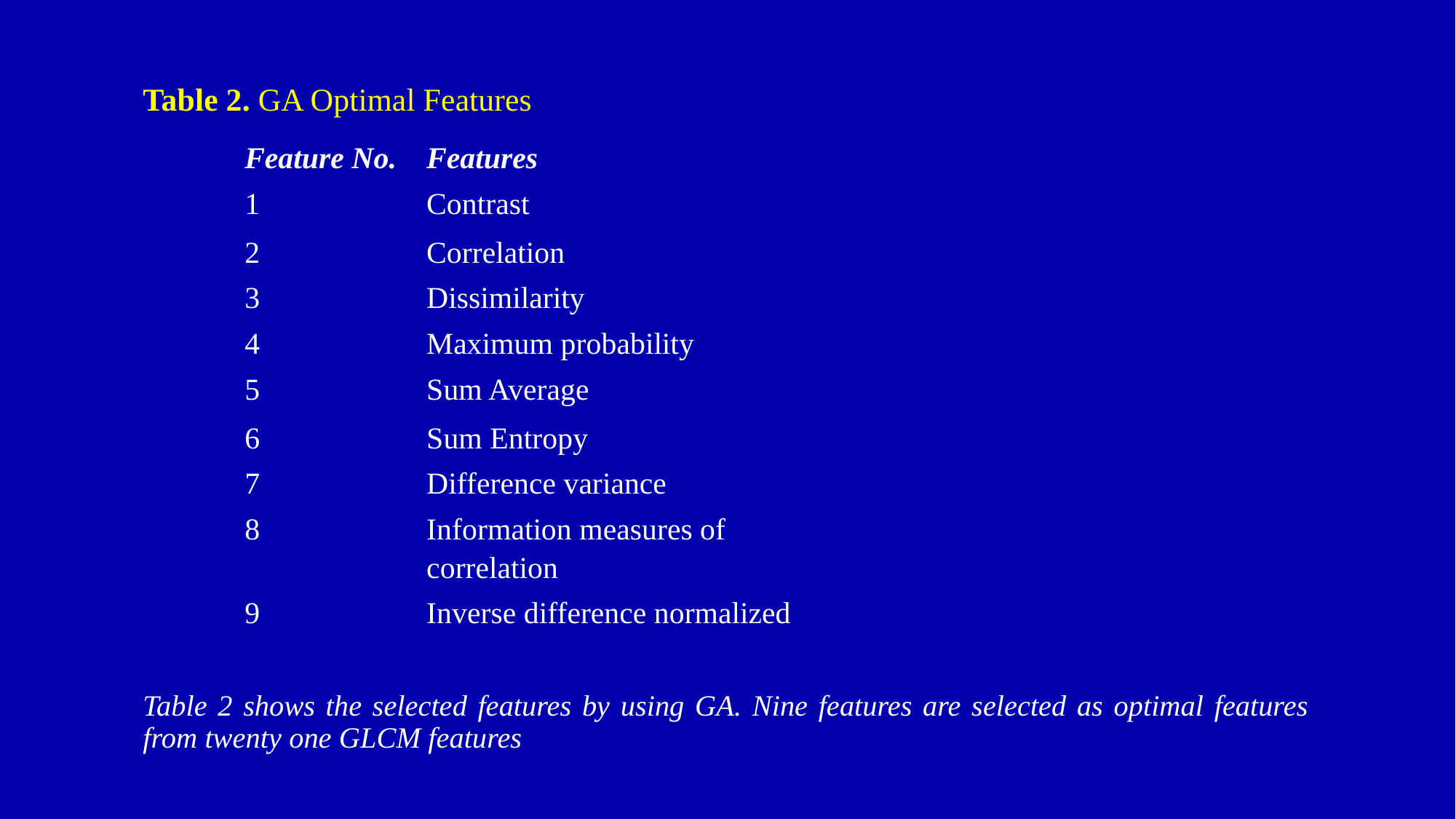

Table 2. GA Optimal Features

Table 2 shows the selected features by using GA. Nine features are selected as optimal features from twenty one GLCM features
| Feature No. | Features |
| --- | --- |
| 1 | Contrast |
| 2 | Correlation |
| 3 | Dissimilarity |
| 4 | Maximum probability |
| 5 | Sum Average |
| 6 | Sum Entropy |
| 7 | Difference variance |
| 8 | Information measures of correlation |
| 9 | Inverse difference normalized |